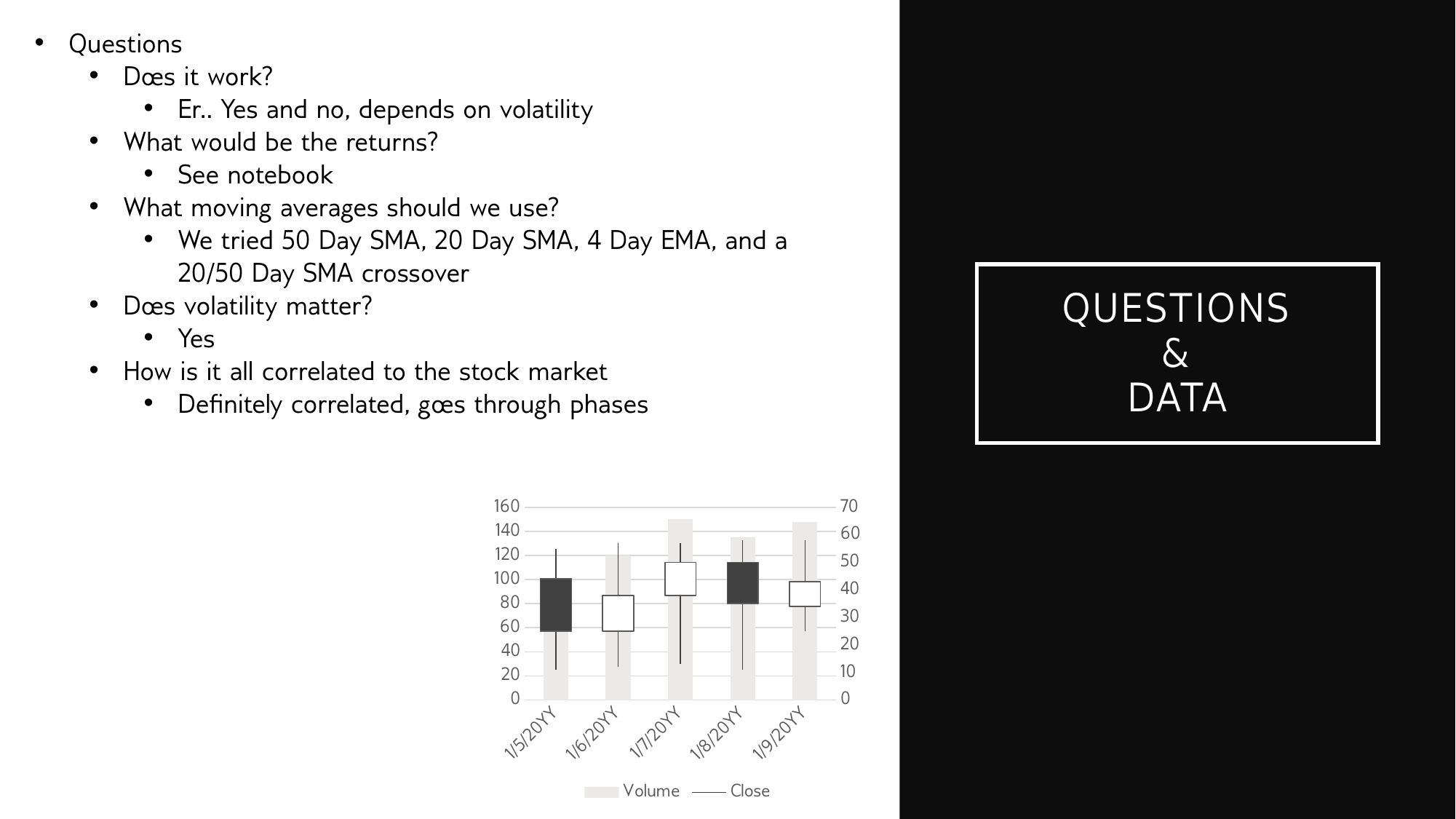

Questions
Does it work?
Er.. Yes and no, depends on volatility
What would be the returns?
See notebook
What moving averages should we use?
We tried 50 Day SMA, 20 Day SMA, 4 Day EMA, and a 20/50 Day SMA crossover
Does volatility matter?
Yes
How is it all correlated to the stock market
Definitely correlated, goes through phases

# Questions & Data

[unsupported chart]